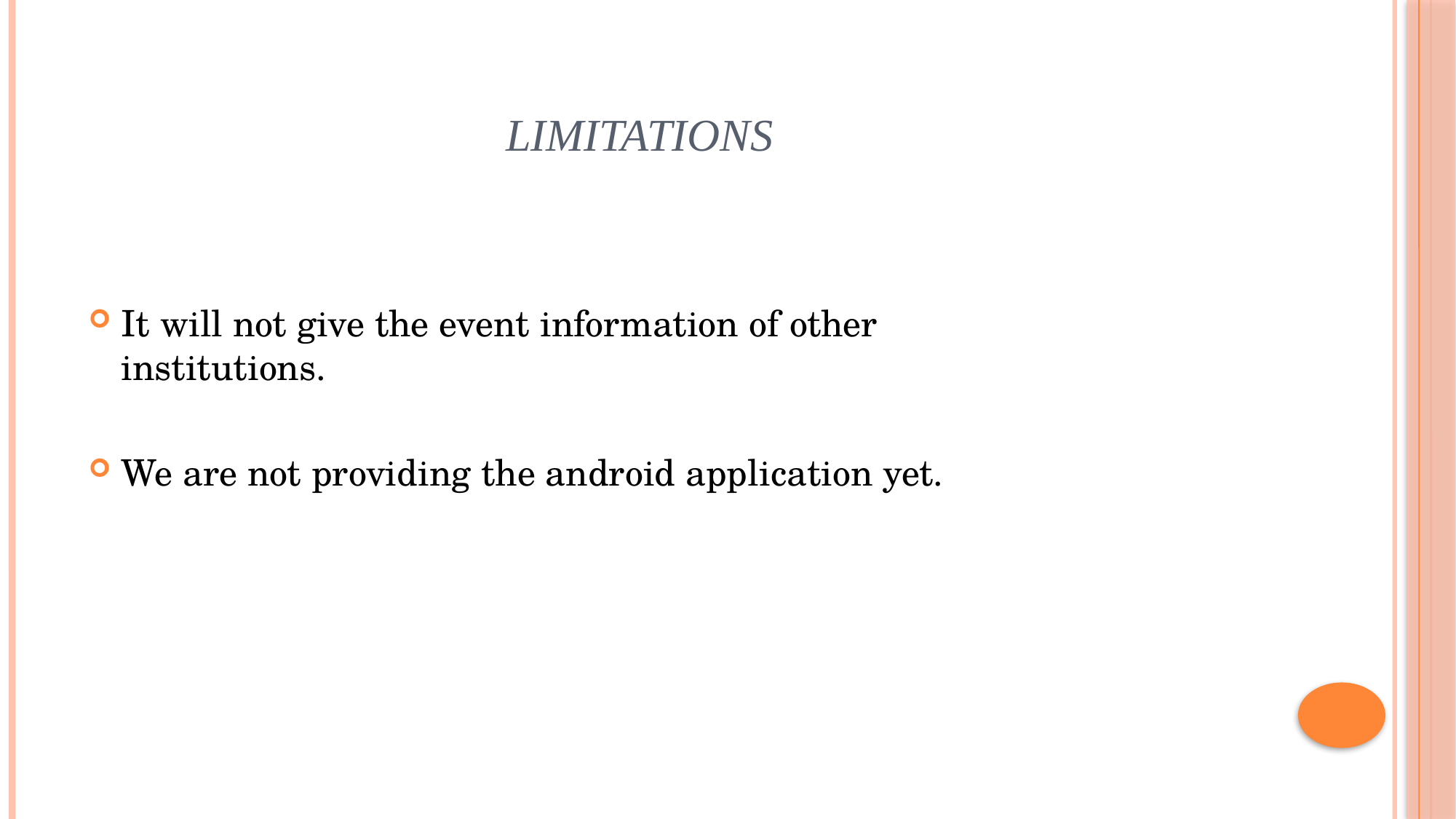

# LIMITATIONS

It will not give the event information of other institutions.

We are not providing the android application yet.